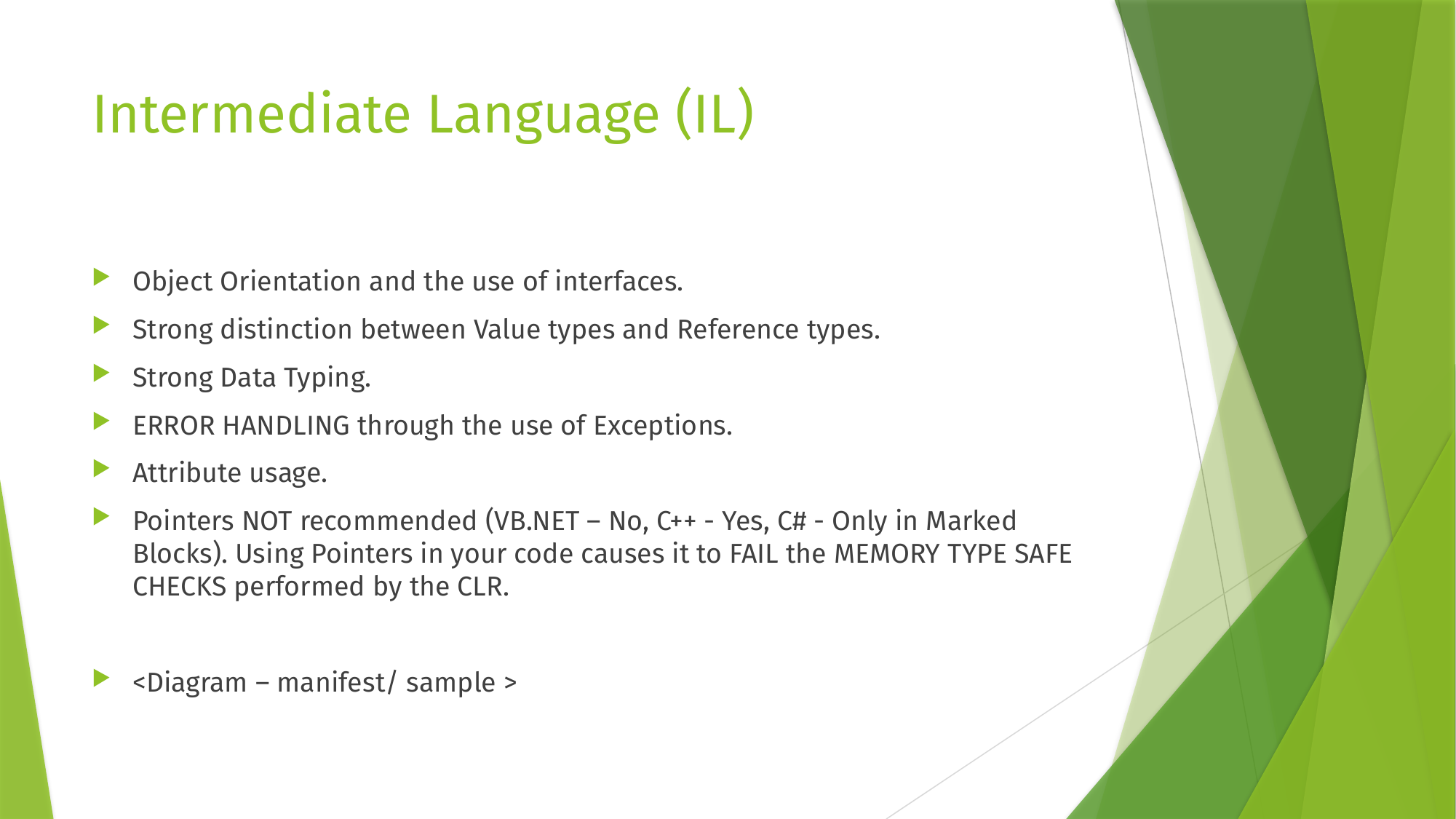

# Intermediate Language (IL)
Object Orientation and the use of interfaces.
Strong distinction between Value types and Reference types.
Strong Data Typing.
ERROR HANDLING through the use of Exceptions.
Attribute usage.
Pointers NOT recommended (VB.NET – No, C++ - Yes, C# - Only in Marked Blocks). Using Pointers in your code causes it to FAIL the MEMORY TYPE SAFE CHECKS performed by the CLR.

<Diagram – manifest/ sample >